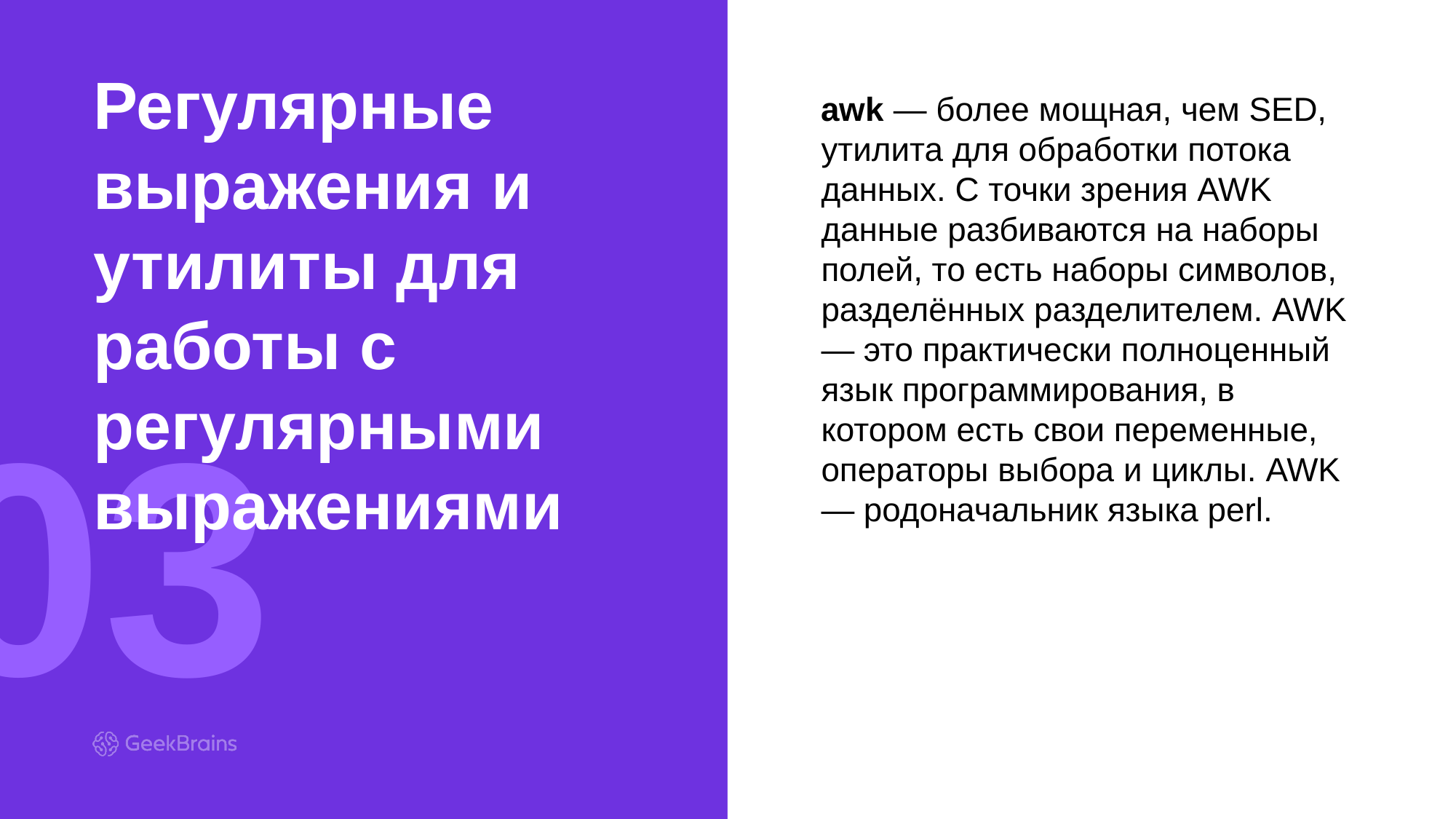

# Регулярные выражения и утилиты для работы с регулярными выражениями

awk — более мощная, чем SED, утилита для обработки потока данных. С точки зрения AWK данные разбиваются на наборы полей, то есть наборы символов, разделённых разделителем. AWK — это практически полноценный язык программирования, в котором есть свои переменные, операторы выбора и циклы. AWK — родоначальник языка perl.